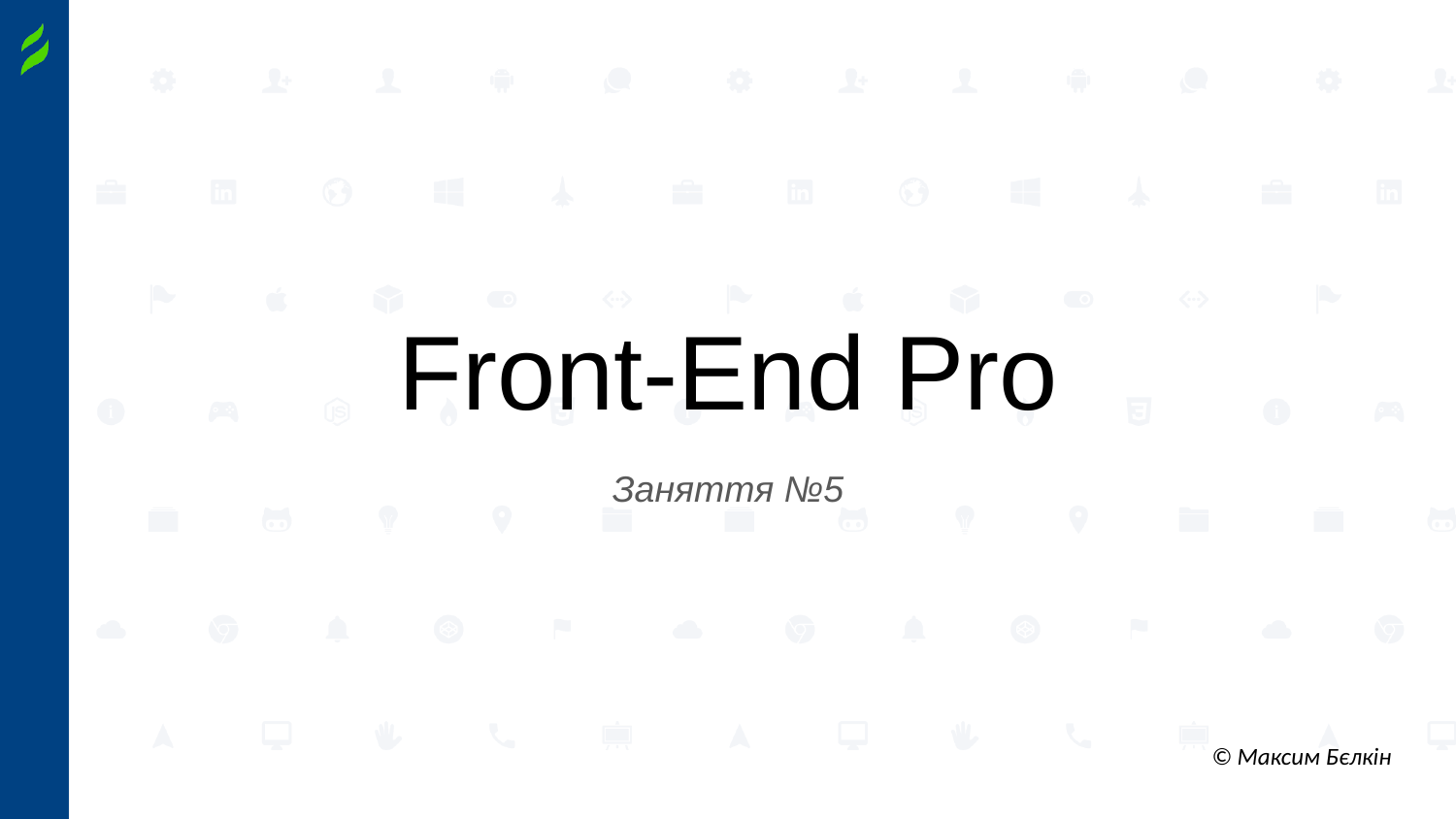

# Front-End Pro
Заняття №5
© Максим Бєлкін